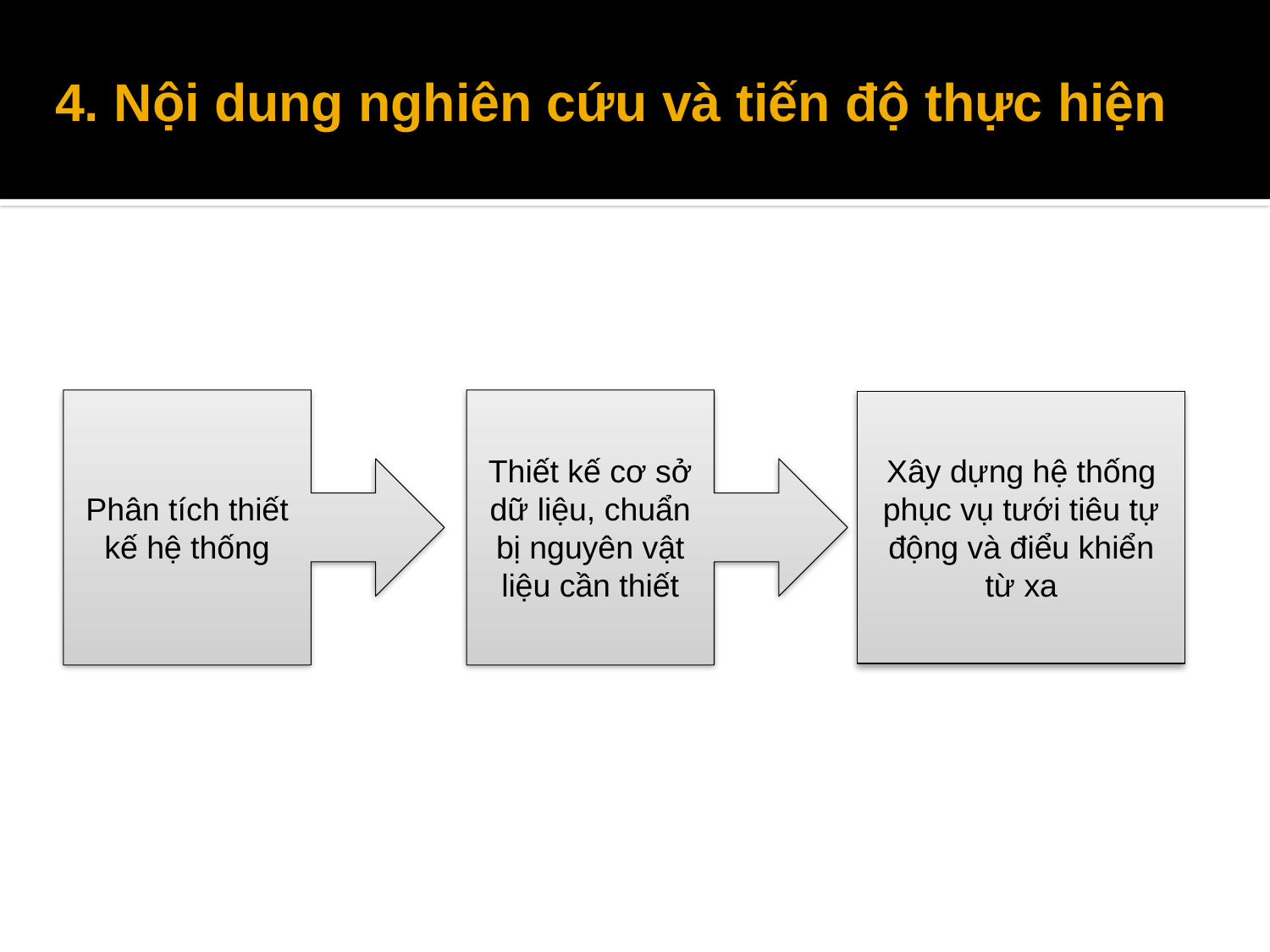

# 4. Nội dung nghiên cứu và tiến độ thực hiện
Phân tích thiết kế hệ thống
Thiết kế cơ sở dữ liệu, chuẩn bị nguyên vật liệu cần thiết
Xây dựng hệ thống phục vụ tưới tiêu tự động và điểu khiển từ xa